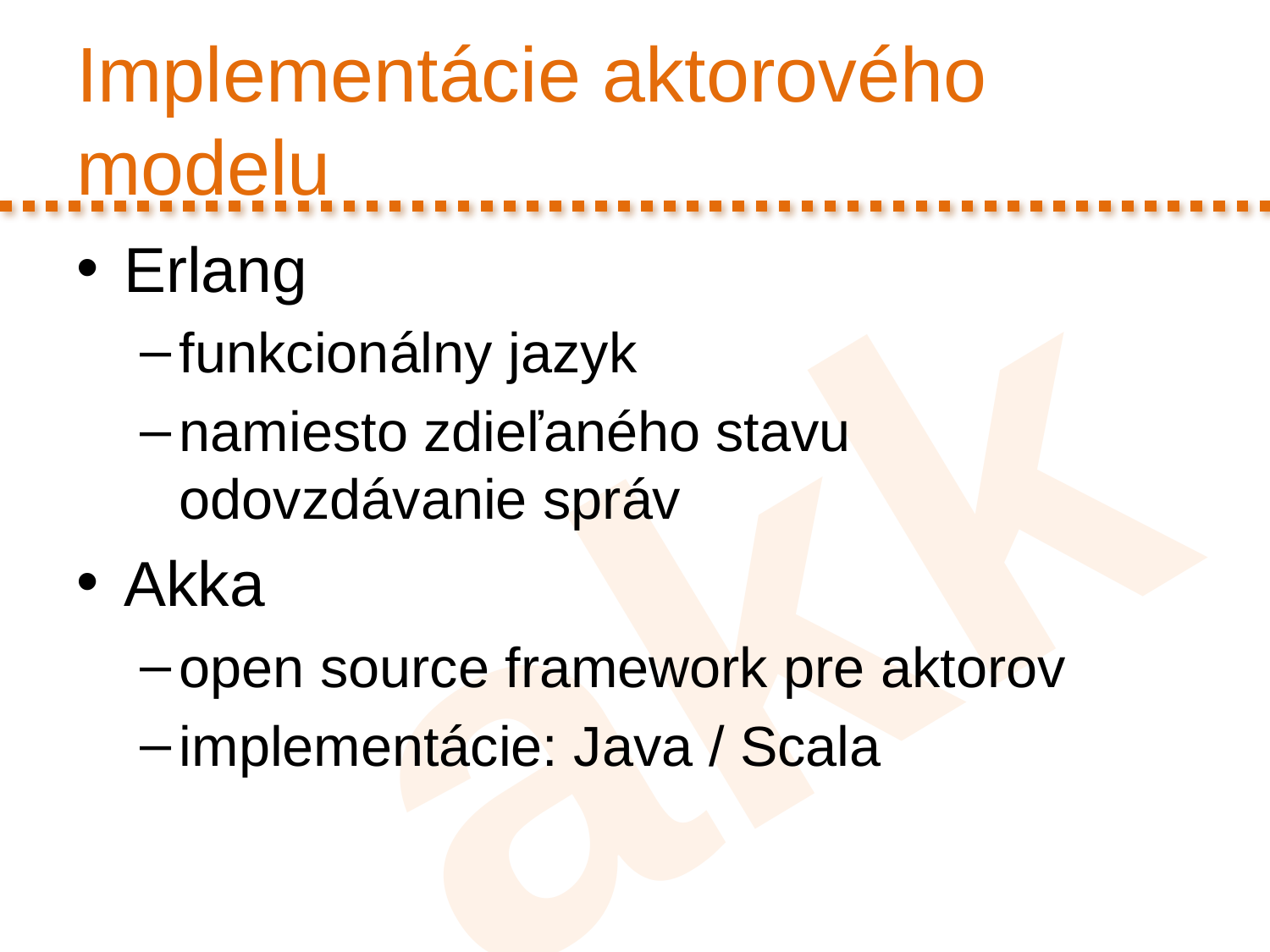

# Implementácie aktorového modelu
Erlang
funkcionálny jazyk
namiesto zdieľaného stavu odovzdávanie správ
Akka
open source framework pre aktorov
implementácie: Java / Scala